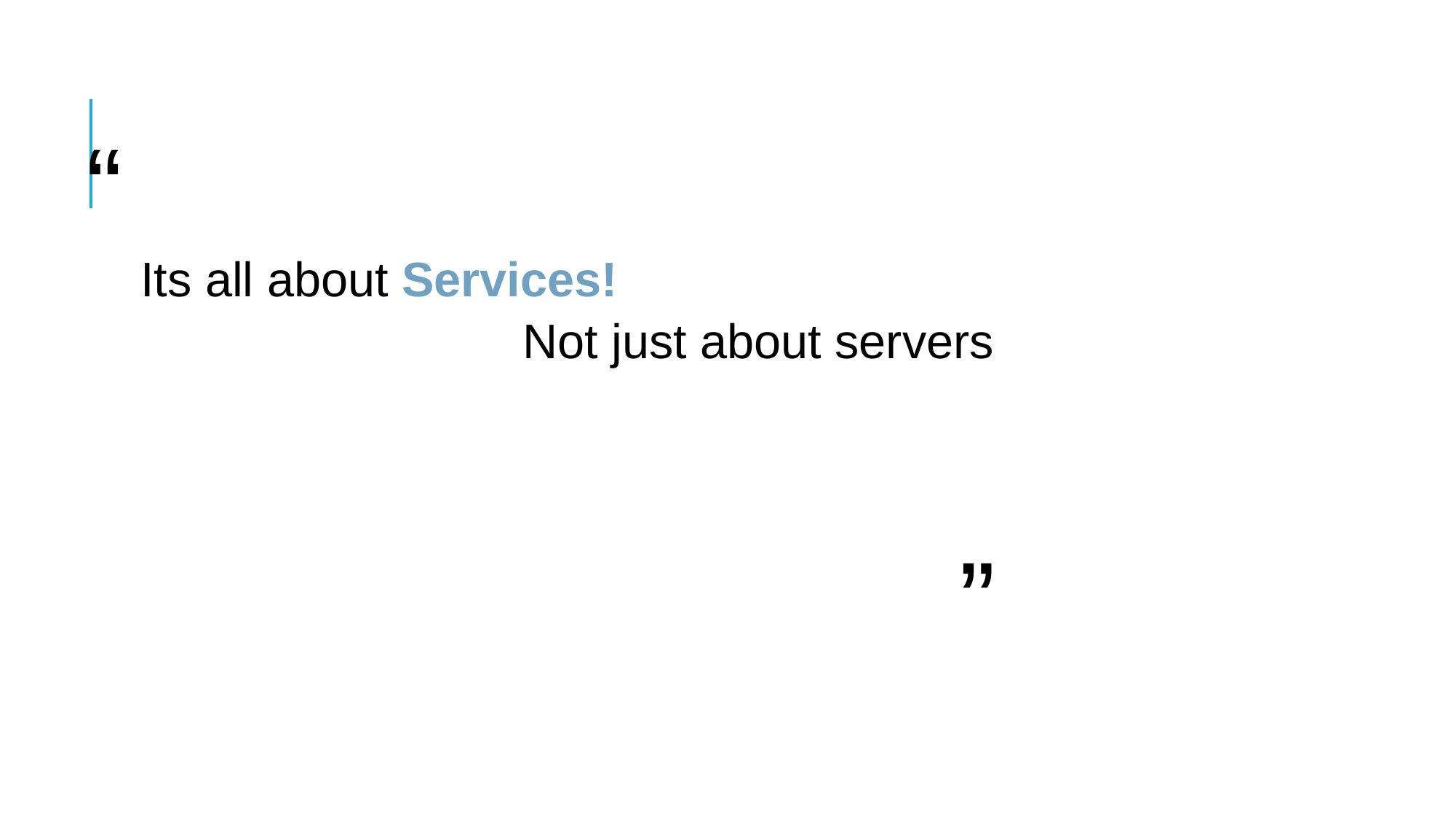

“
Its all about Services!
			Not just about servers

															”